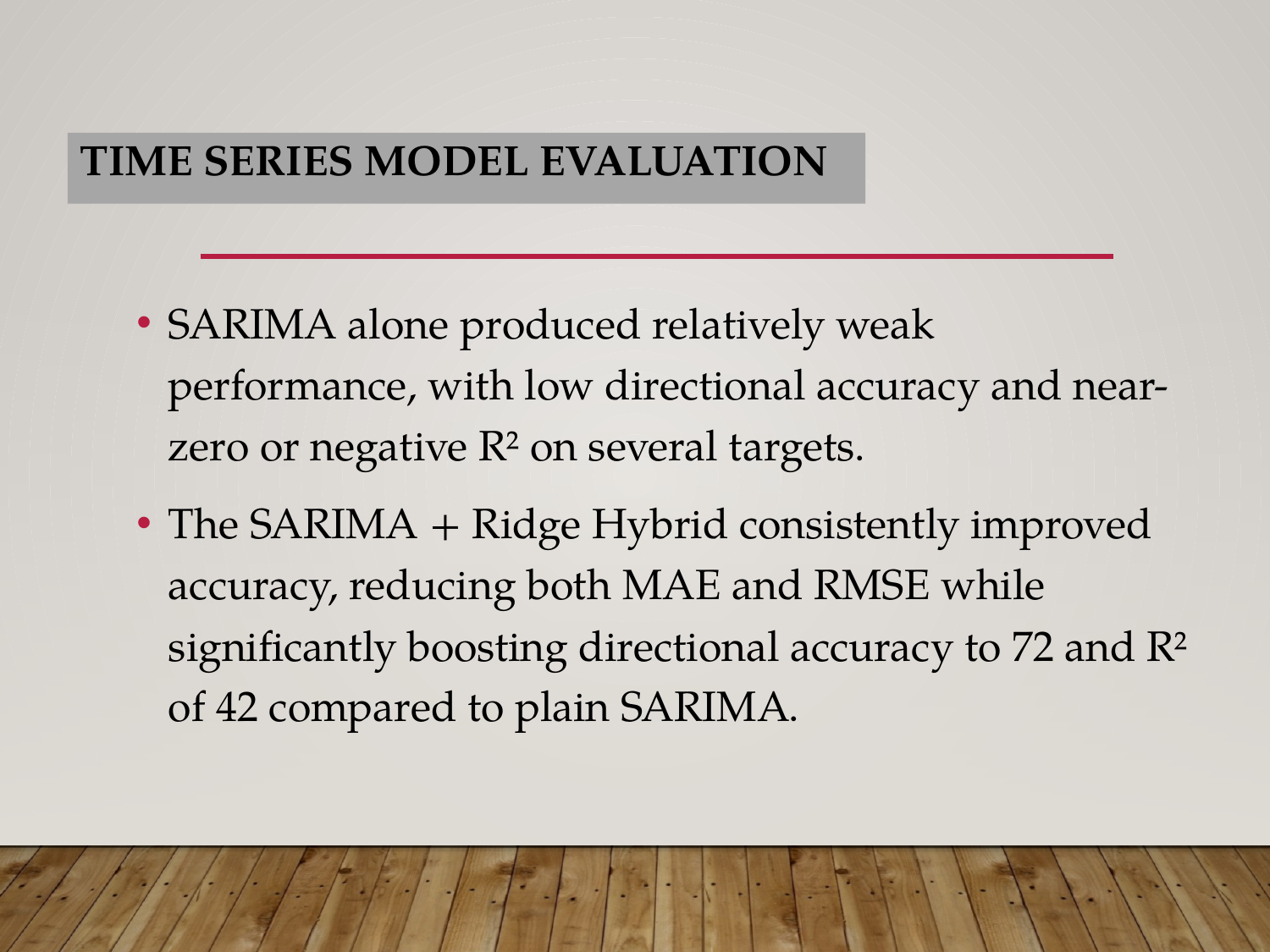

# TIME SERIES MODEL EVALUATION
SARIMA alone produced relatively weak performance, with low directional accuracy and near-zero or negative R² on several targets.
The SARIMA + Ridge Hybrid consistently improved accuracy, reducing both MAE and RMSE while significantly boosting directional accuracy to 72 and R² of 42 compared to plain SARIMA.